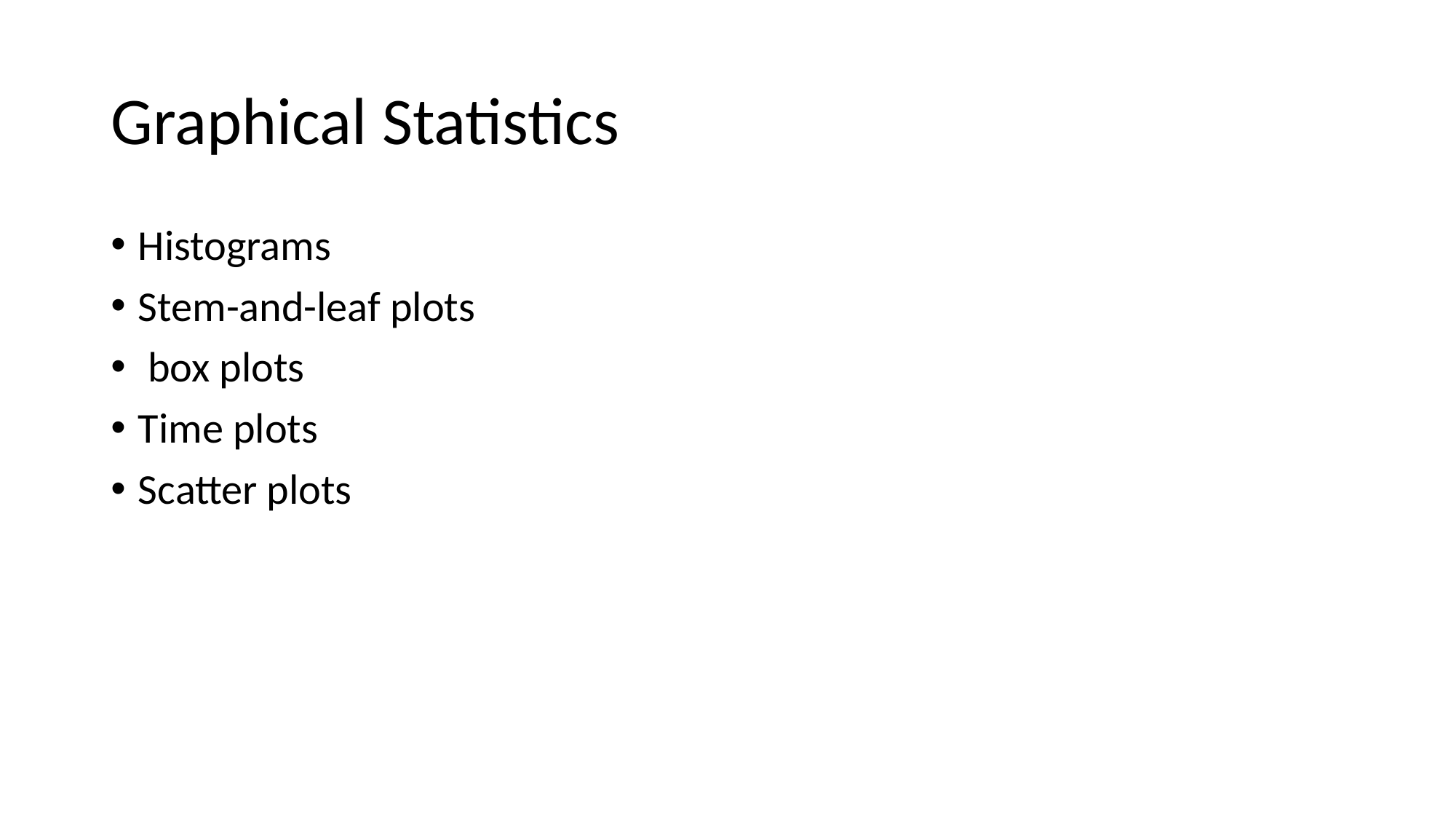

# Graphical Statistics
Histograms
Stem-and-leaf plots
 box plots
Time plots
Scatter plots